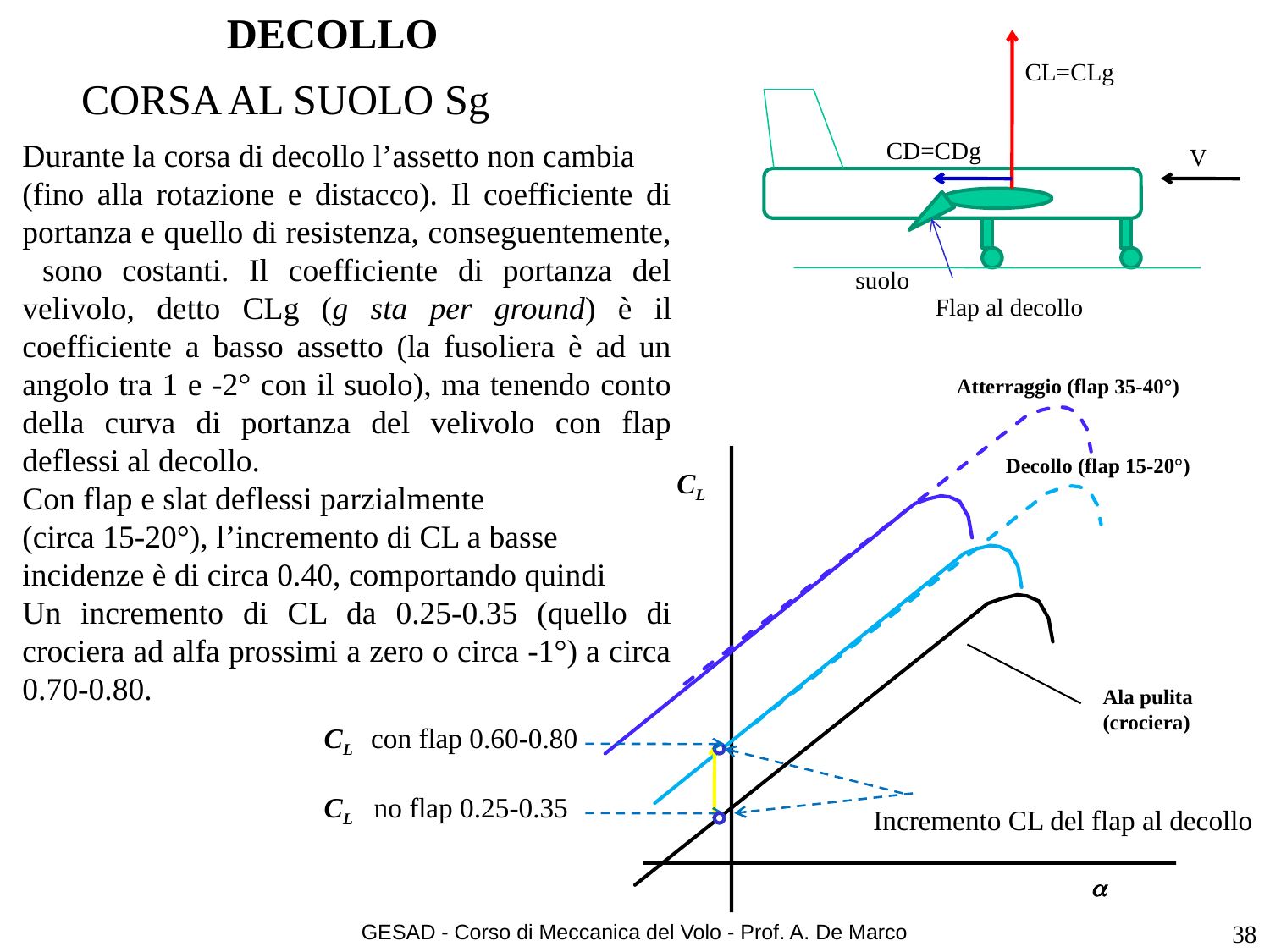

# DECOLLO
CL=CLg
CORSA AL SUOLO Sg
Durante la corsa di decollo l’assetto non cambia
(fino alla rotazione e distacco). Il coefficiente di portanza e quello di resistenza, conseguentemente,  sono costanti. Il coefficiente di portanza del velivolo, detto CLg (g sta per ground) è il coefficiente a basso assetto (la fusoliera è ad un angolo tra 1 e -2° con il suolo), ma tenendo conto della curva di portanza del velivolo con flap deflessi al decollo.
Con flap e slat deflessi parzialmente
(circa 15-20°), l’incremento di CL a basse
incidenze è di circa 0.40, comportando quindi
Un incremento di CL da 0.25-0.35 (quello di crociera ad alfa prossimi a zero o circa -1°) a circa 0.70-0.80.
CD=CDg
V

suolo
Flap al decollo
Atterraggio (flap 35-40°)

CL

Ala pulita
(crociera)

α

Decollo (flap 15-20°)

CL
con flap 0.60-0.80

CL
no flap 0.25-0.35
Incremento CL del flap al decollo

GESAD - Corso di Meccanica del Volo - Prof. A. De Marco
38